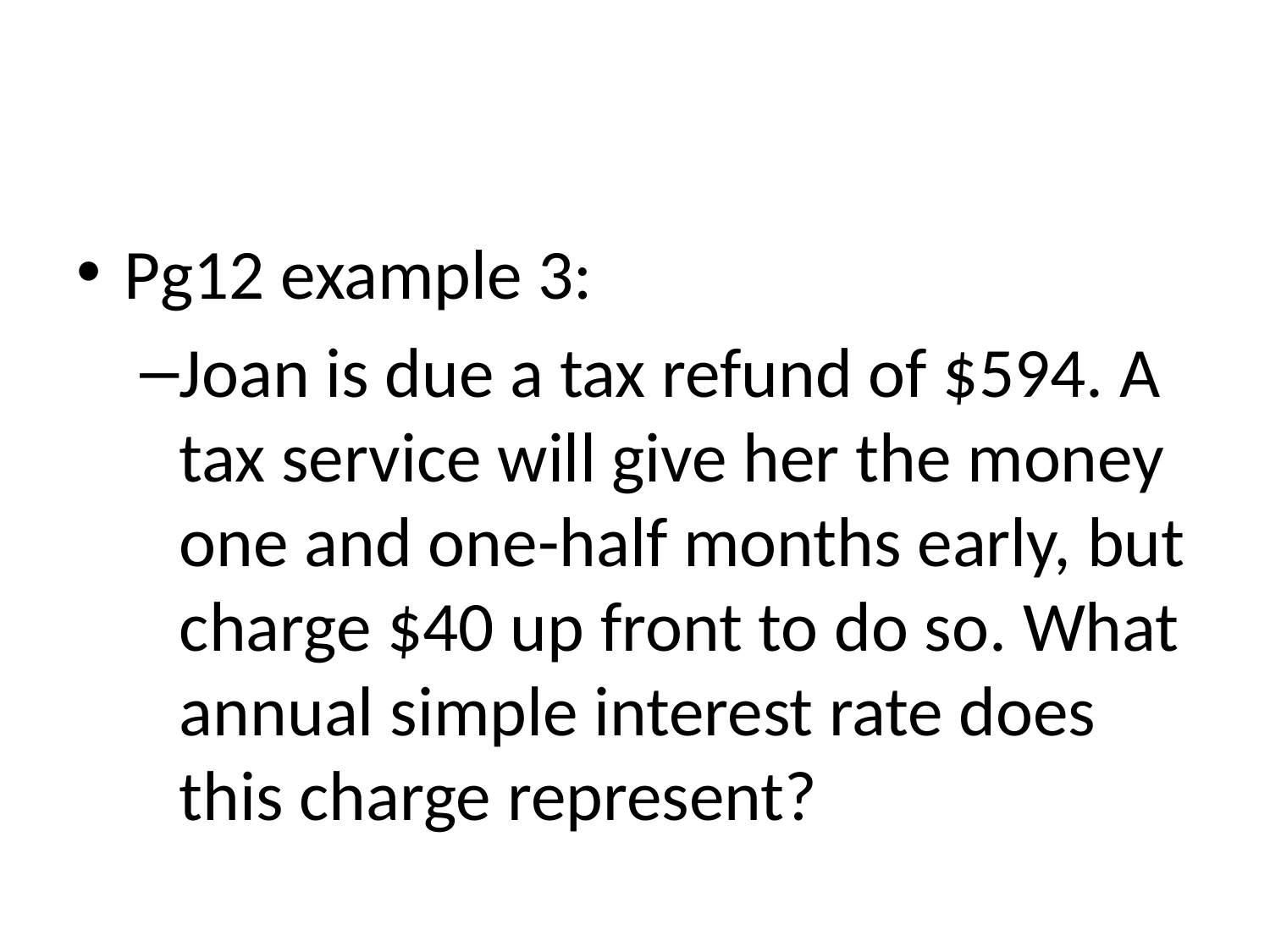

#
Pg12 example 3:
Joan is due a tax refund of $594. A tax service will give her the money one and one-half months early, but charge $40 up front to do so. What annual simple interest rate does this charge represent?